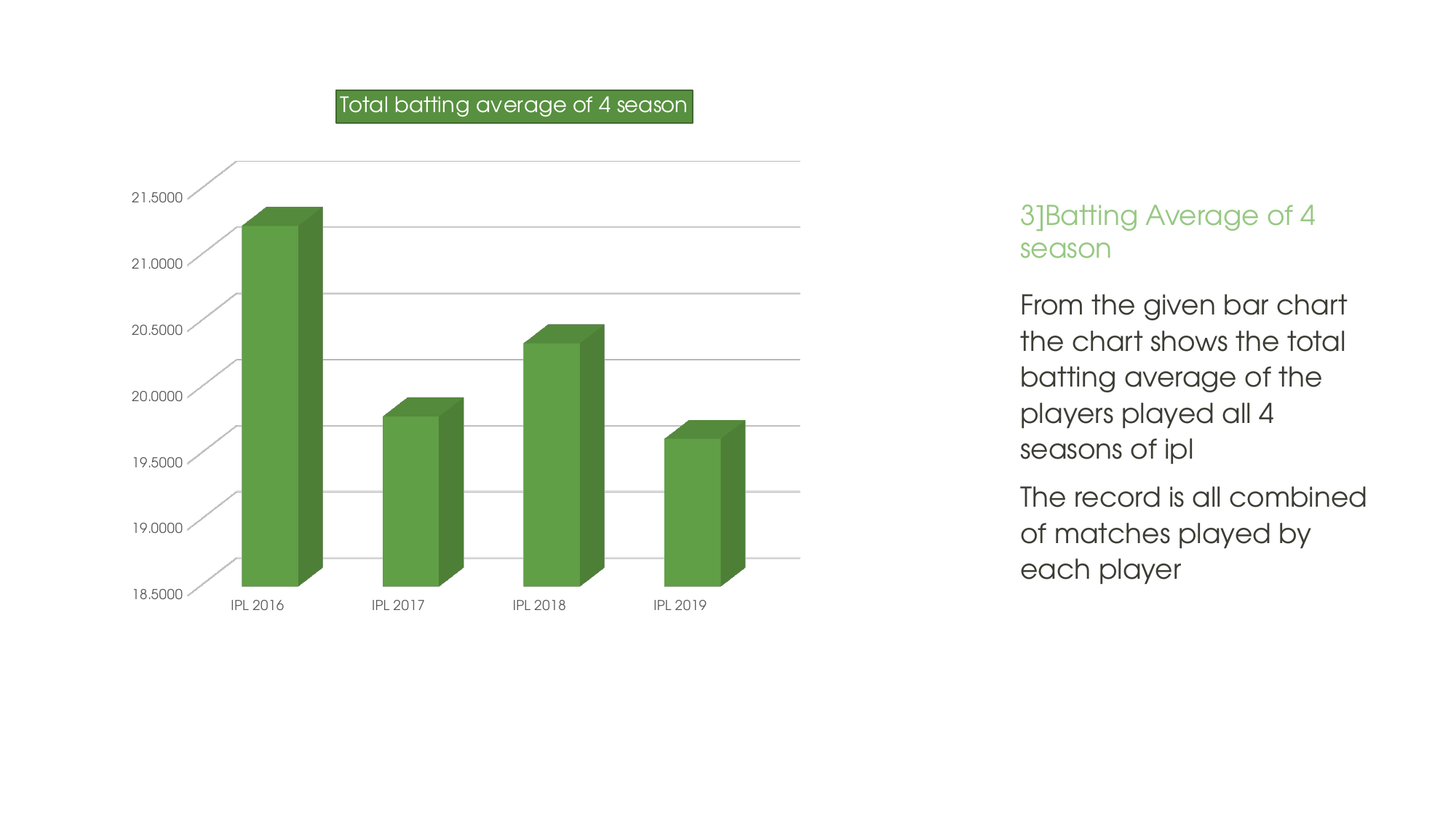

# 3]Batting Average of 4 season

[unsupported chart]

From the given bar chart the chart shows the total batting average of the players played all 4 seasons of ipl
The record is all combined of matches played by each player